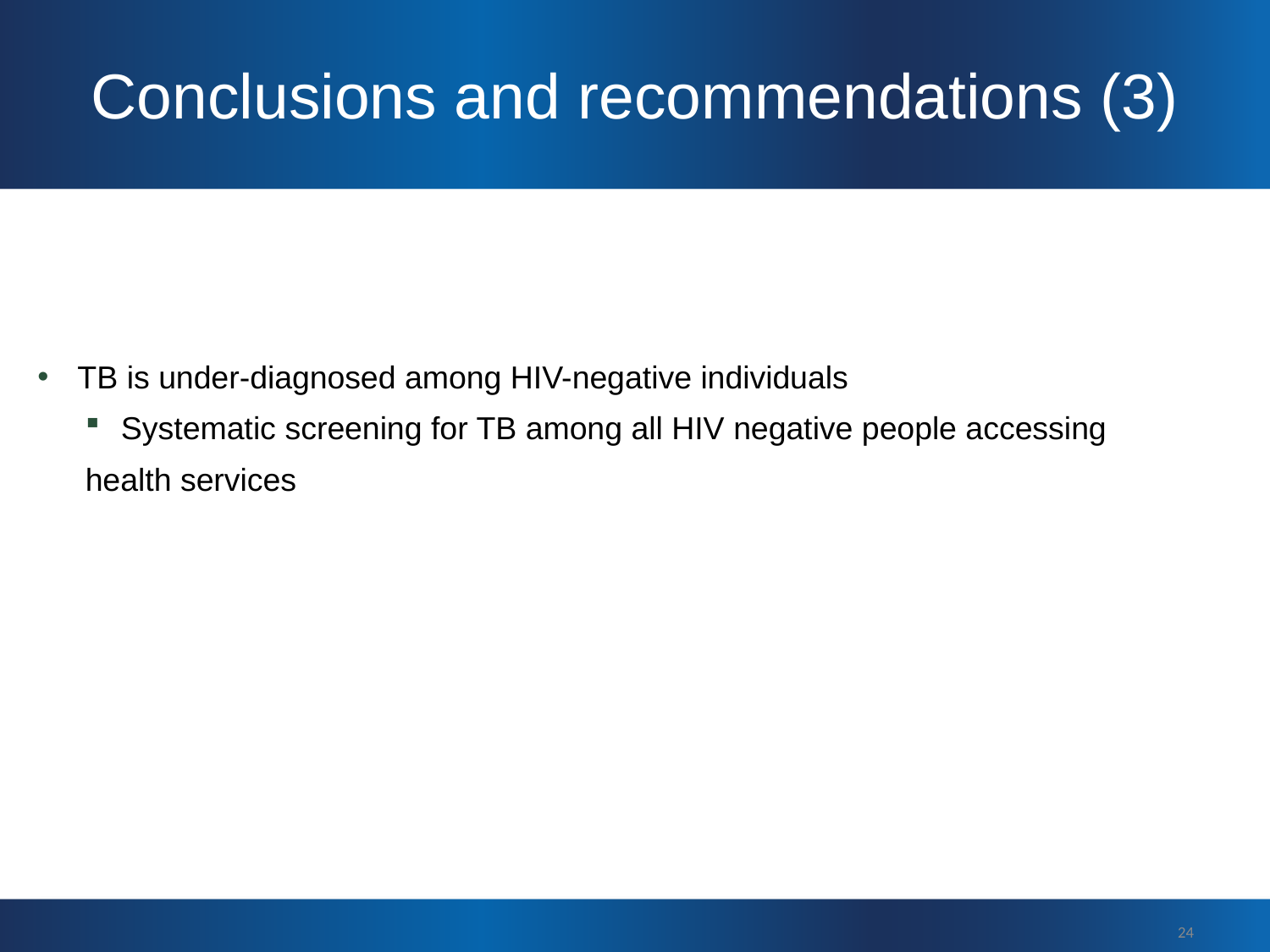

# Conclusions and recommendations (3)

TB is under-diagnosed among HIV-negative individuals
Systematic screening for TB among all HIV negative people accessing
health services

24